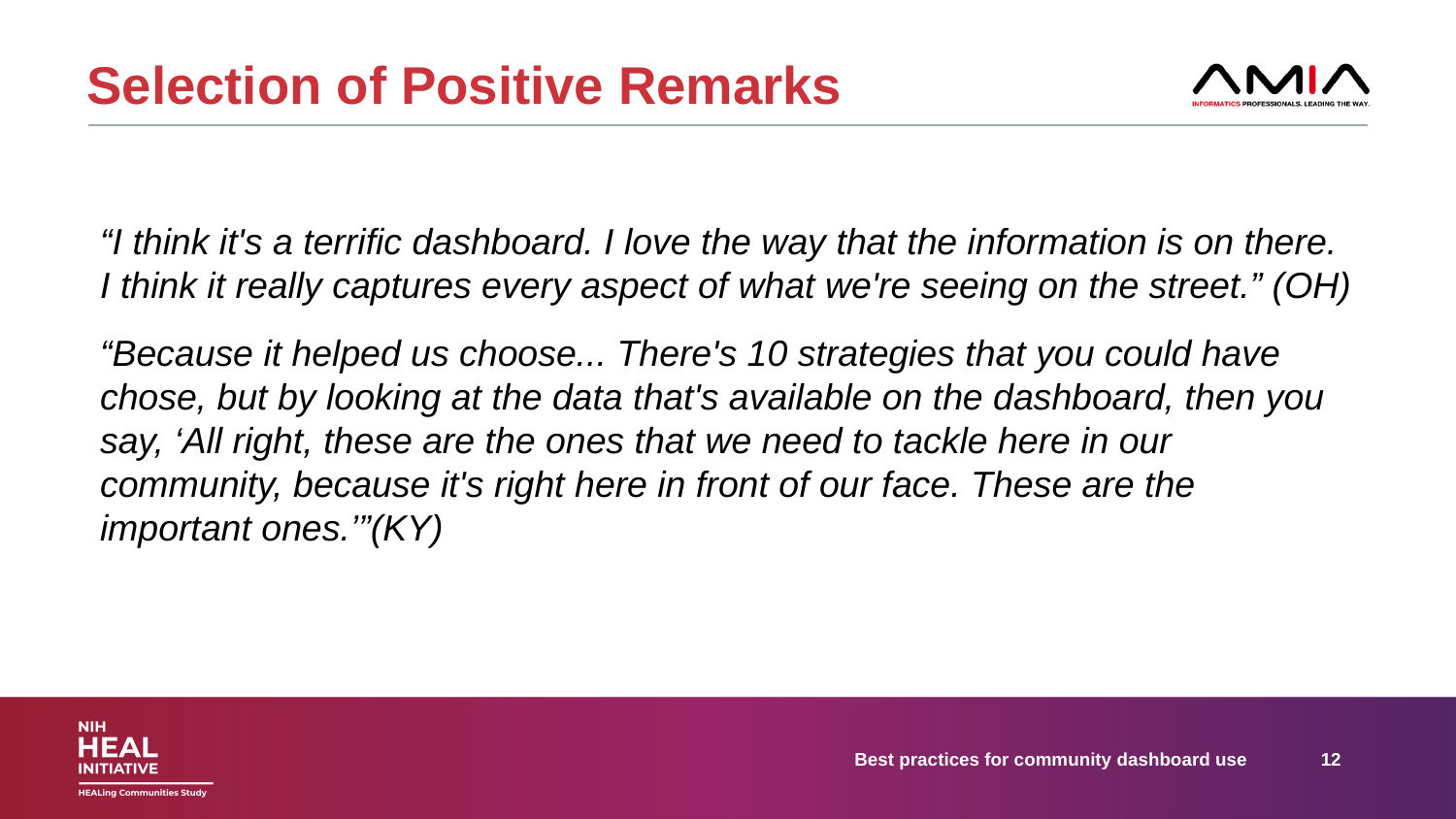

# Selection of Positive Remarks
“I think it's a terrific dashboard. I love the way that the information is on there. I think it really captures every aspect of what we're seeing on the street.” (OH)
“Because it helped us choose... There's 10 strategies that you could have chose, but by looking at the data that's available on the dashboard, then you say, ‘All right, these are the ones that we need to tackle here in our community, because it's right here in front of our face. These are the important ones.’”(KY)
Best practices for community dashboard use
12